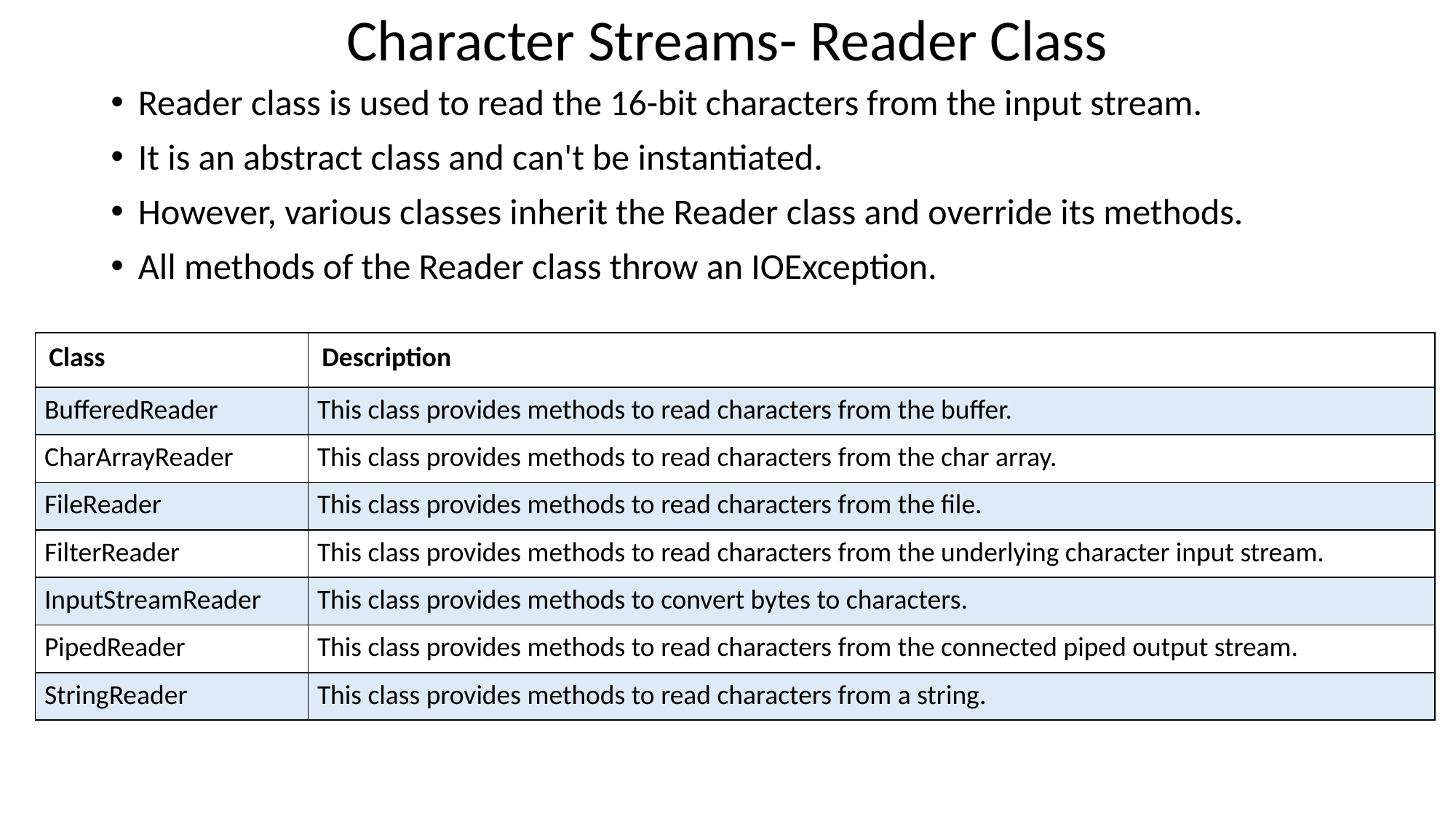

# Character Streams- Reader Class
Reader class is used to read the 16-bit characters from the input stream.
It is an abstract class and can't be instantiated.
However, various classes inherit the Reader class and override its methods.
All methods of the Reader class throw an IOException.
| Class | Description |
| --- | --- |
| BufferedReader | This class provides methods to read characters from the buffer. |
| CharArrayReader | This class provides methods to read characters from the char array. |
| FileReader | This class provides methods to read characters from the file. |
| FilterReader | This class provides methods to read characters from the underlying character input stream. |
| InputStreamReader | This class provides methods to convert bytes to characters. |
| PipedReader | This class provides methods to read characters from the connected piped output stream. |
| StringReader | This class provides methods to read characters from a string. |